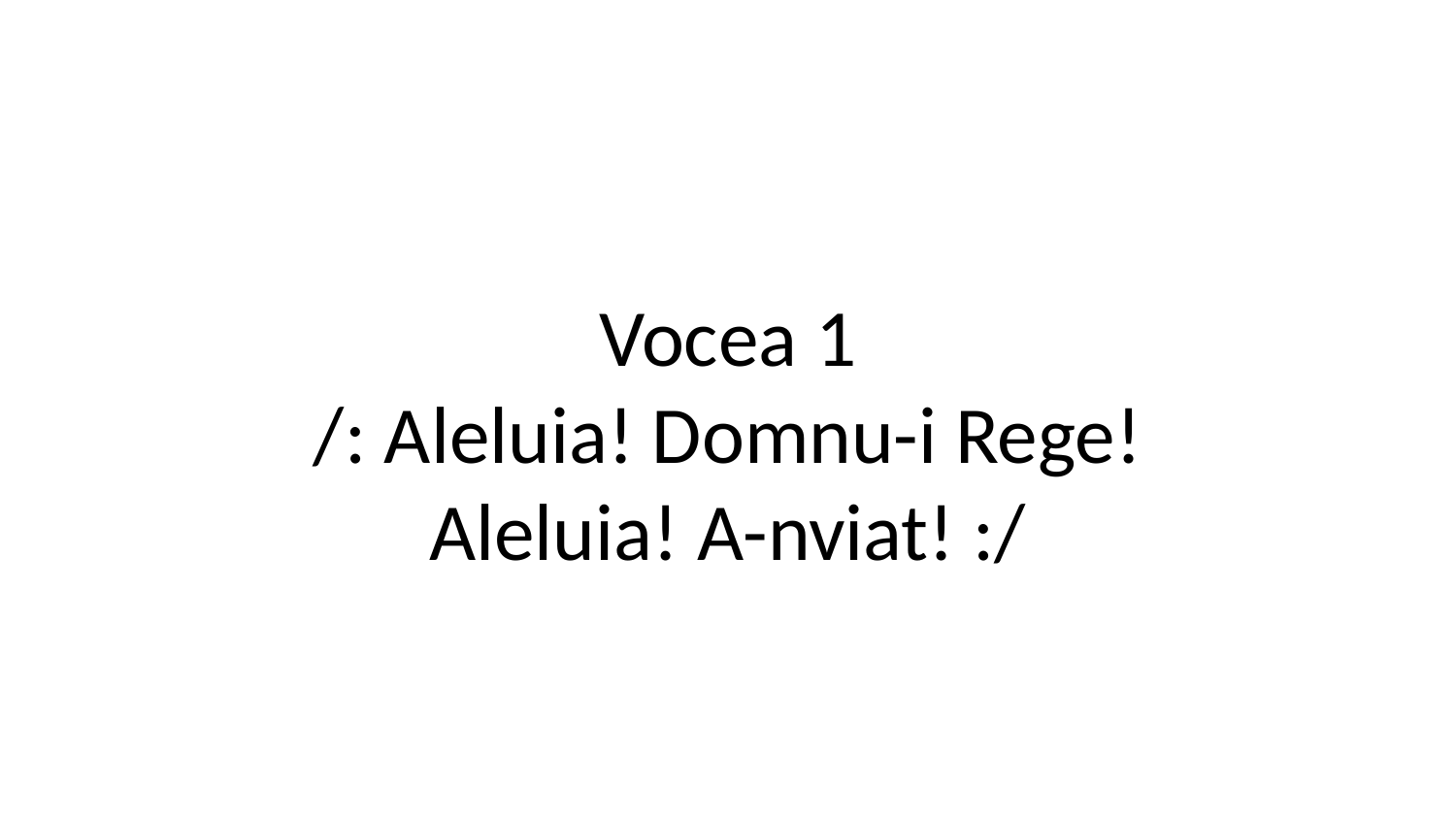

Vocea 1
/: Aleluia! Domnu-i Rege!
Aleluia! A-nviat! :/